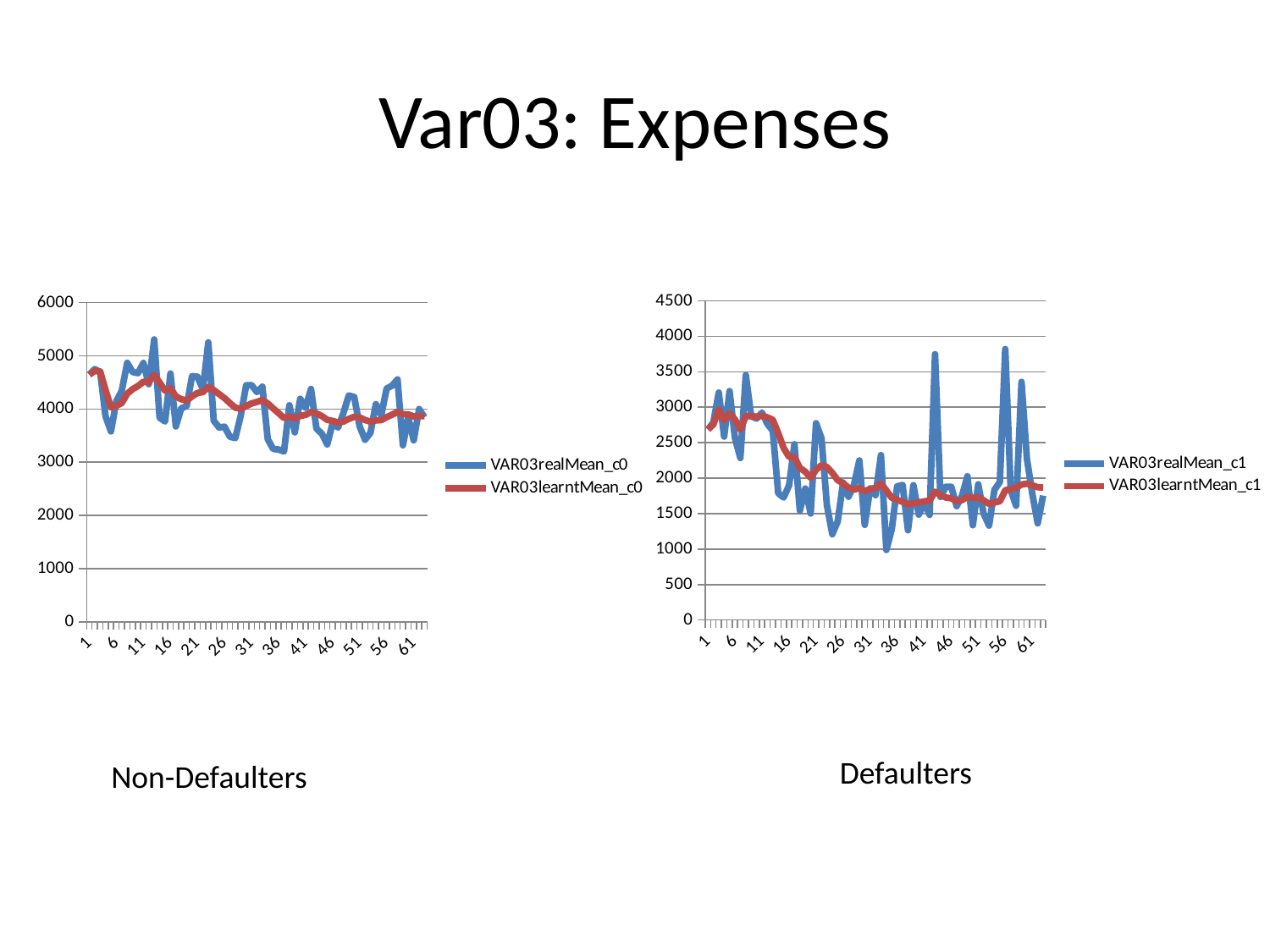

# Var03: Expenses

### Chart

| Category | VAR03realMean_c1 | VAR03learntMean_c1 |
|---|---|---|

### Chart

| Category | VAR03realMean_c0 | VAR03learntMean_c0 |
|---|---|---|
Defaulters
Non-Defaulters